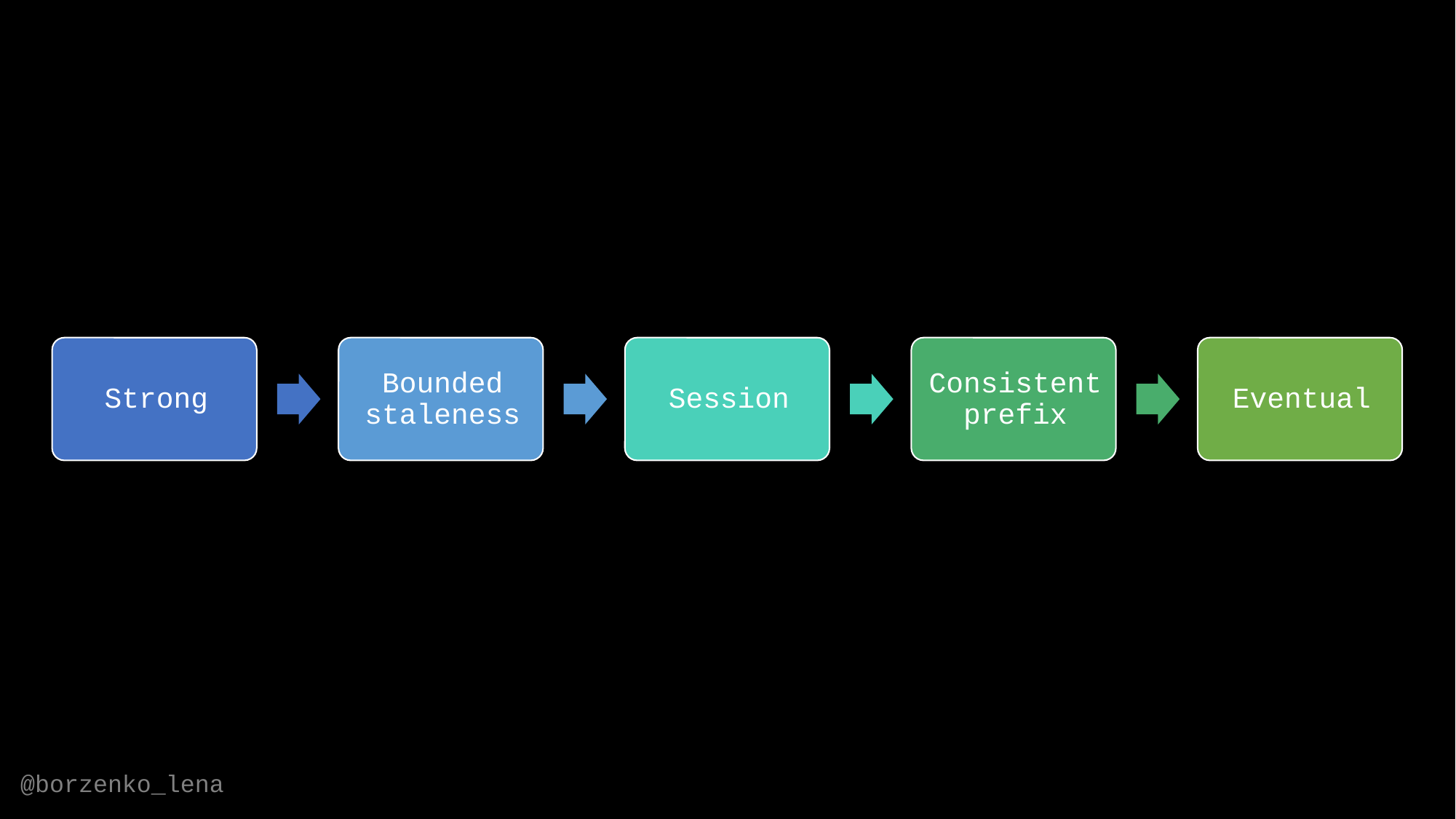

Strong

Bounded staleness

Session

Consistent prefix

Eventual